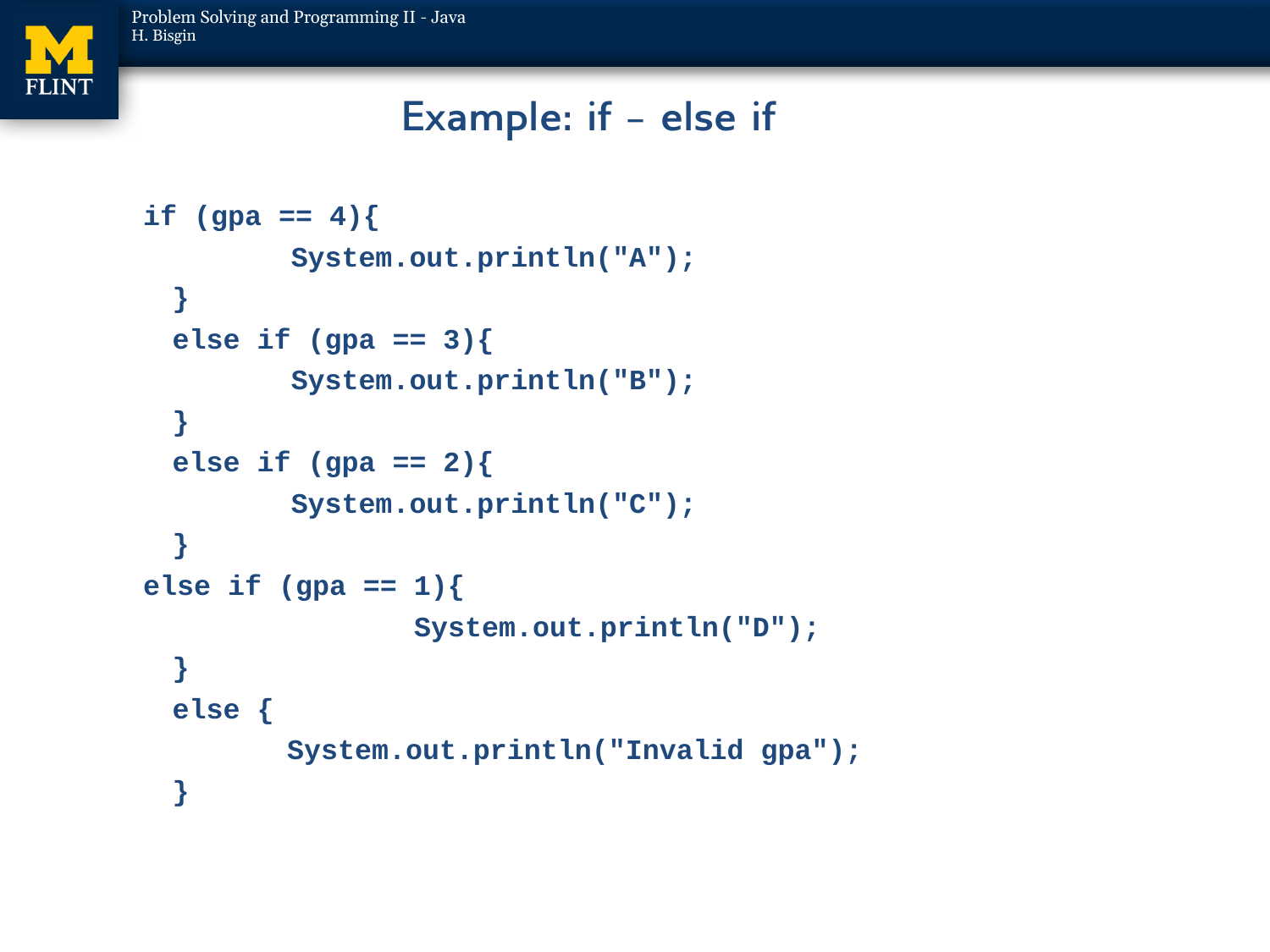

# Example: if – else if
	if (gpa == 4){
          System.out.println("A");
   }
   else if (gpa == 3){
          System.out.println("B");
   }
   else if (gpa == 2){
          System.out.println("C");
   }
	else if (gpa == 1){
   	 	 System.out.println("D");
   }
   else {
      	 System.out.println("Invalid gpa");
   }